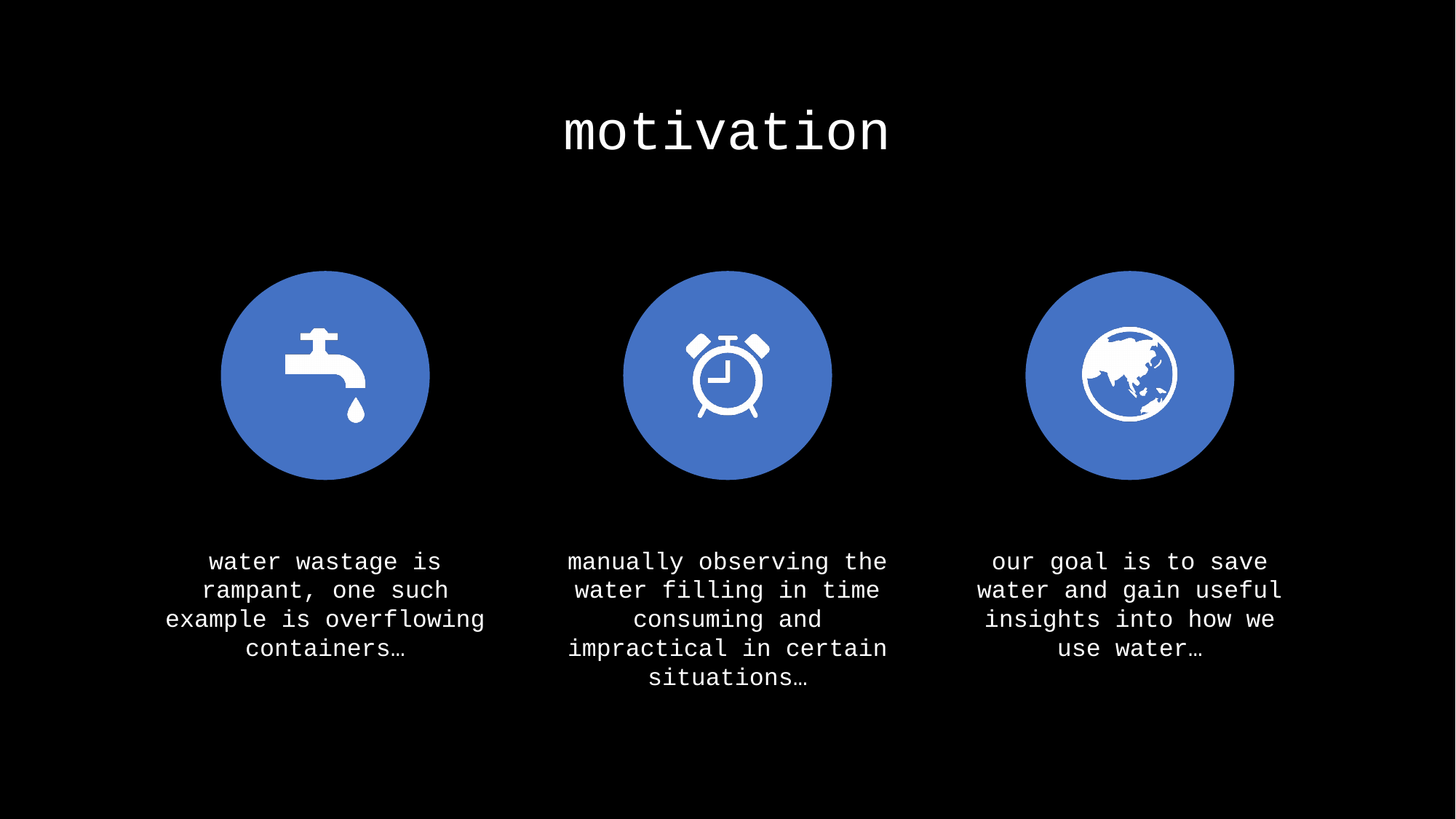

motivation
water wastage is rampant, one such example is overflowing containers…
manually observing the water filling in time consuming and impractical in certain situations…
our goal is to save water and gain useful insights into how we use water…